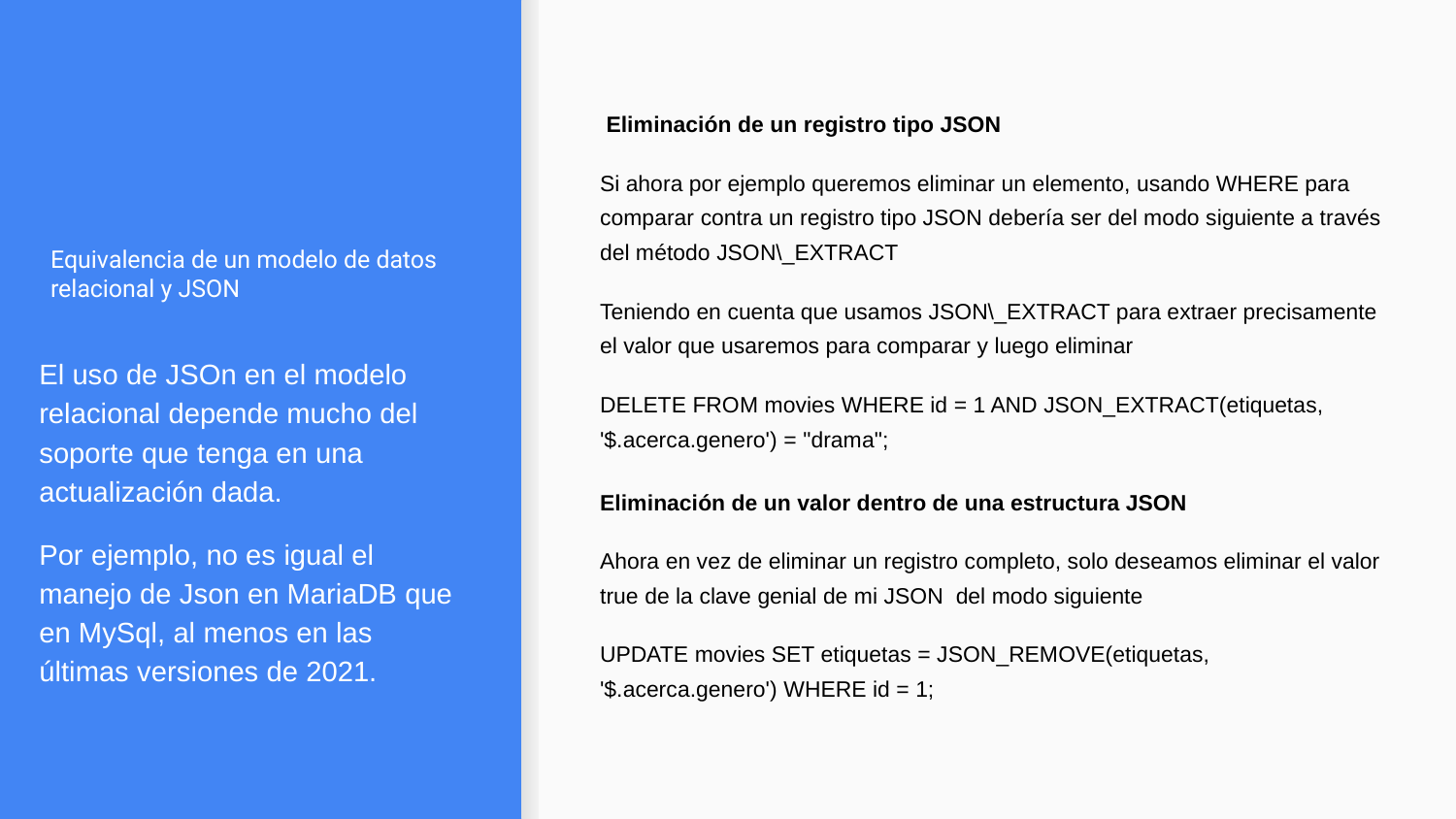

Eliminación de un registro tipo JSON
Si ahora por ejemplo queremos eliminar un elemento, usando WHERE para comparar contra un registro tipo JSON debería ser del modo siguiente a través del método JSON\_EXTRACT
Teniendo en cuenta que usamos JSON\_EXTRACT para extraer precisamente el valor que usaremos para comparar y luego eliminar
DELETE FROM movies WHERE id = 1 AND JSON_EXTRACT(etiquetas, '$.acerca.genero') = "drama";
Eliminación de un valor dentro de una estructura JSON
Ahora en vez de eliminar un registro completo, solo deseamos eliminar el valor true de la clave genial de mi JSON  del modo siguiente
UPDATE movies SET etiquetas = JSON_REMOVE(etiquetas, '$.acerca.genero') WHERE id = 1;
# Equivalencia de un modelo de datos relacional y JSON

El uso de JSOn en el modelo relacional depende mucho del soporte que tenga en una actualización dada.
Por ejemplo, no es igual el manejo de Json en MariaDB que en MySql, al menos en las últimas versiones de 2021.